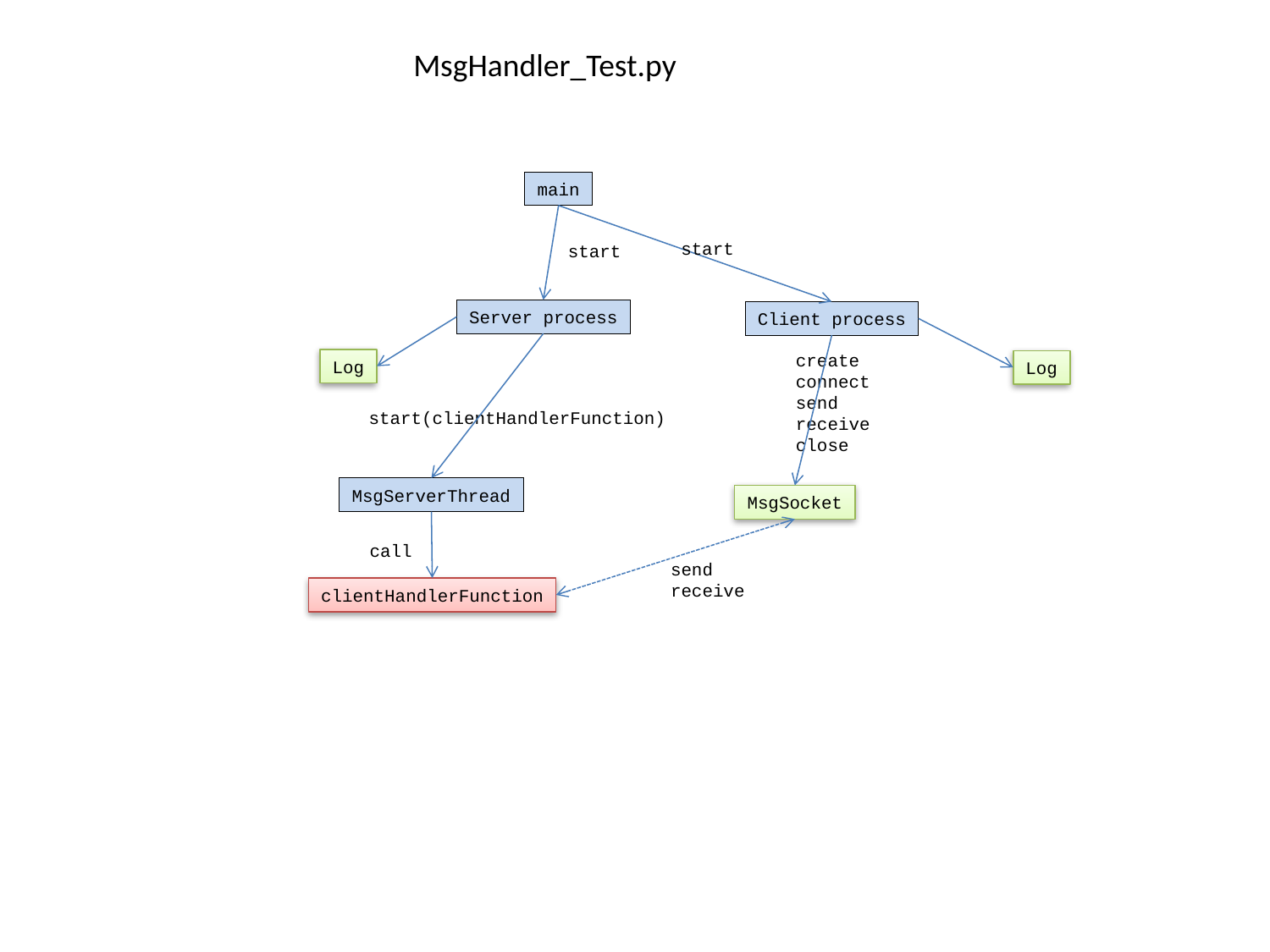

MsgHandler_Test.py
main
start
start
Server process
Client process
create
connect
send
receive
close
Log
Log
start(clientHandlerFunction)
MsgServerThread
MsgSocket
call
send
receive
clientHandlerFunction